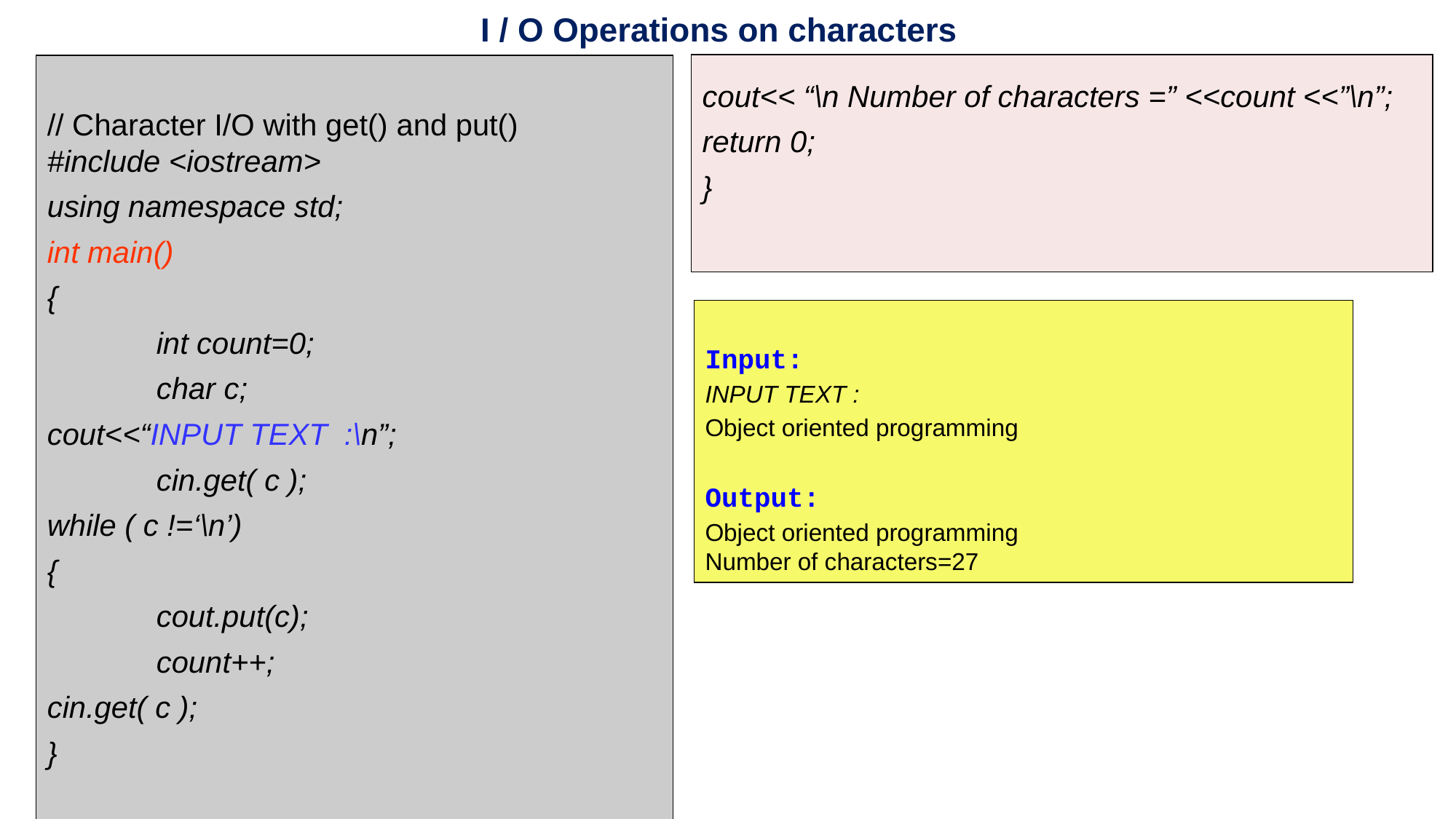

I / O Operations on characters
cout<< “\n Number of characters =” <<count <<”\n”;
return 0;
}

// Character I/O with get() and put()
#include <iostream>
using namespace std;
int main()
{
	int count=0;
	char c;
cout<<“INPUT TEXT  :\n”;
	cin.get( c );
while ( c !=‘\n’)
{
	cout.put(c);
	count++;
cin.get( c );
}

Input:
INPUT TEXT :
Object oriented programming

Output:
Object oriented programming
Number of characters=27